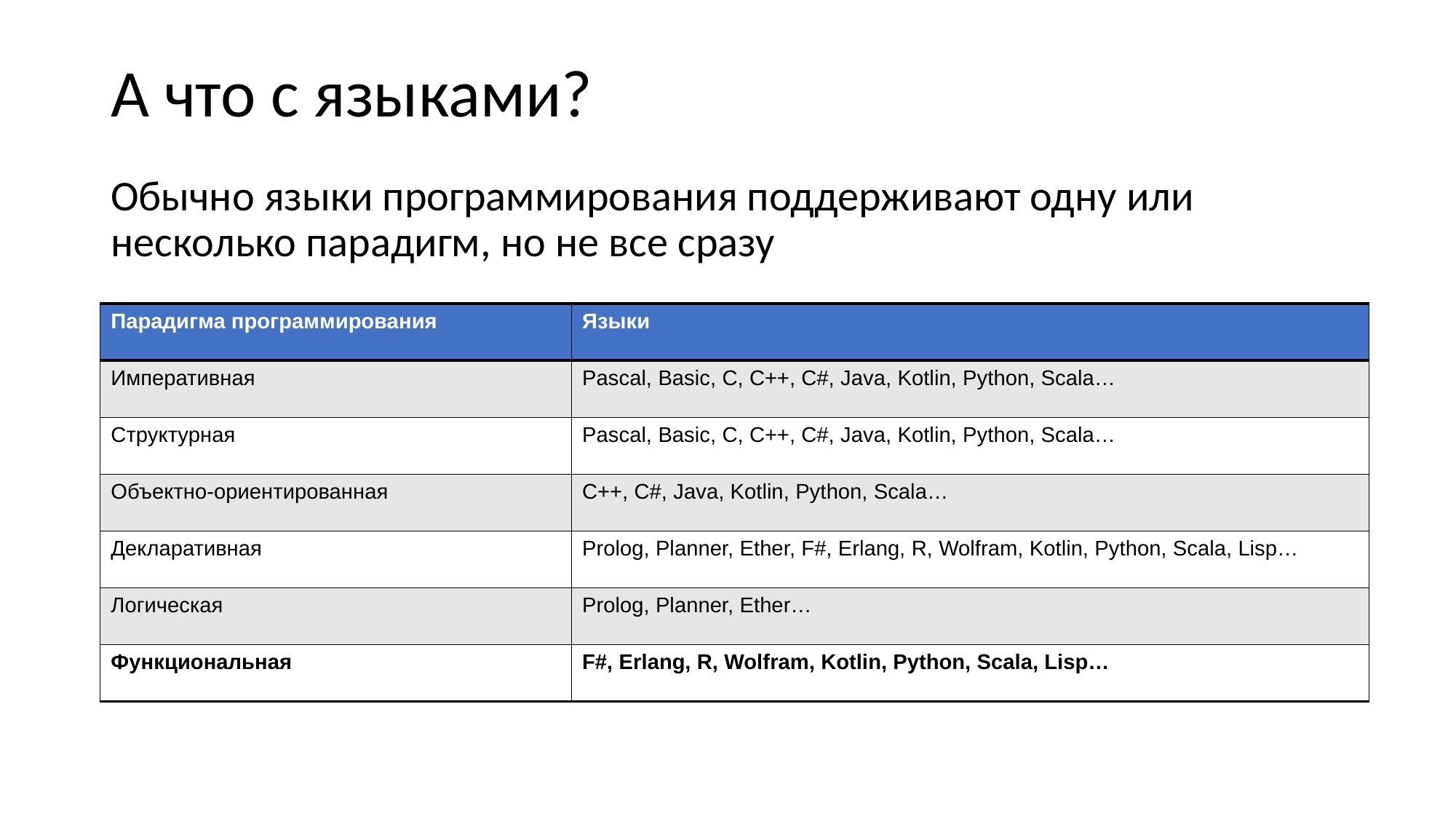

А что с языками?
Обычно языки программирования поддерживают одну или несколько парадигм, но не все сразу
| Парадигма программирования | Языки |
| --- | --- |
| Императивная | Pascal, Basic, C, C++, C#, Java, Kotlin, Python, Scala… |
| Структурная | Pascal, Basic, C, C++, C#, Java, Kotlin, Python, Scala… |
| Объектно-ориентированная | C++, C#, Java, Kotlin, Python, Scala… |
| Декларативная | Prolog, Planner, Ether, F#, Erlang, R, Wolfram, Kotlin, Python, Scala, Lisp… |
| Логическая | Prolog, Planner, Ether… |
| Функциональная | F#, Erlang, R, Wolfram, Kotlin, Python, Scala, Lisp… |